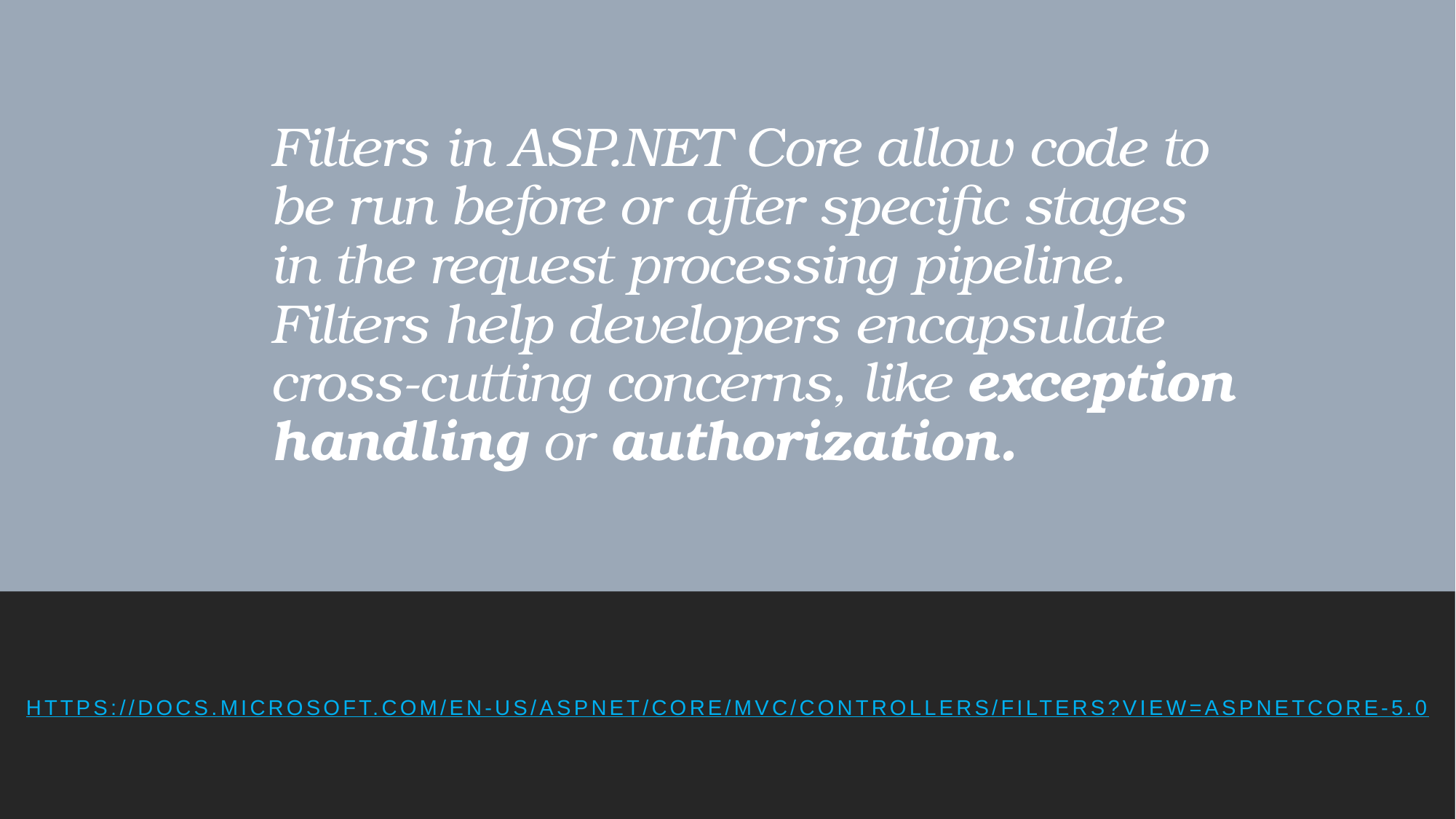

# Filters in ASP.NET Core allow code to be run before or after specific stages in the request processing pipeline. Filters help developers encapsulate cross-cutting concerns, like exception handling or authorization.
https://docs.microsoft.com/en-us/aspnet/core/mvc/controllers/filters?view=aspnetcore-5.0